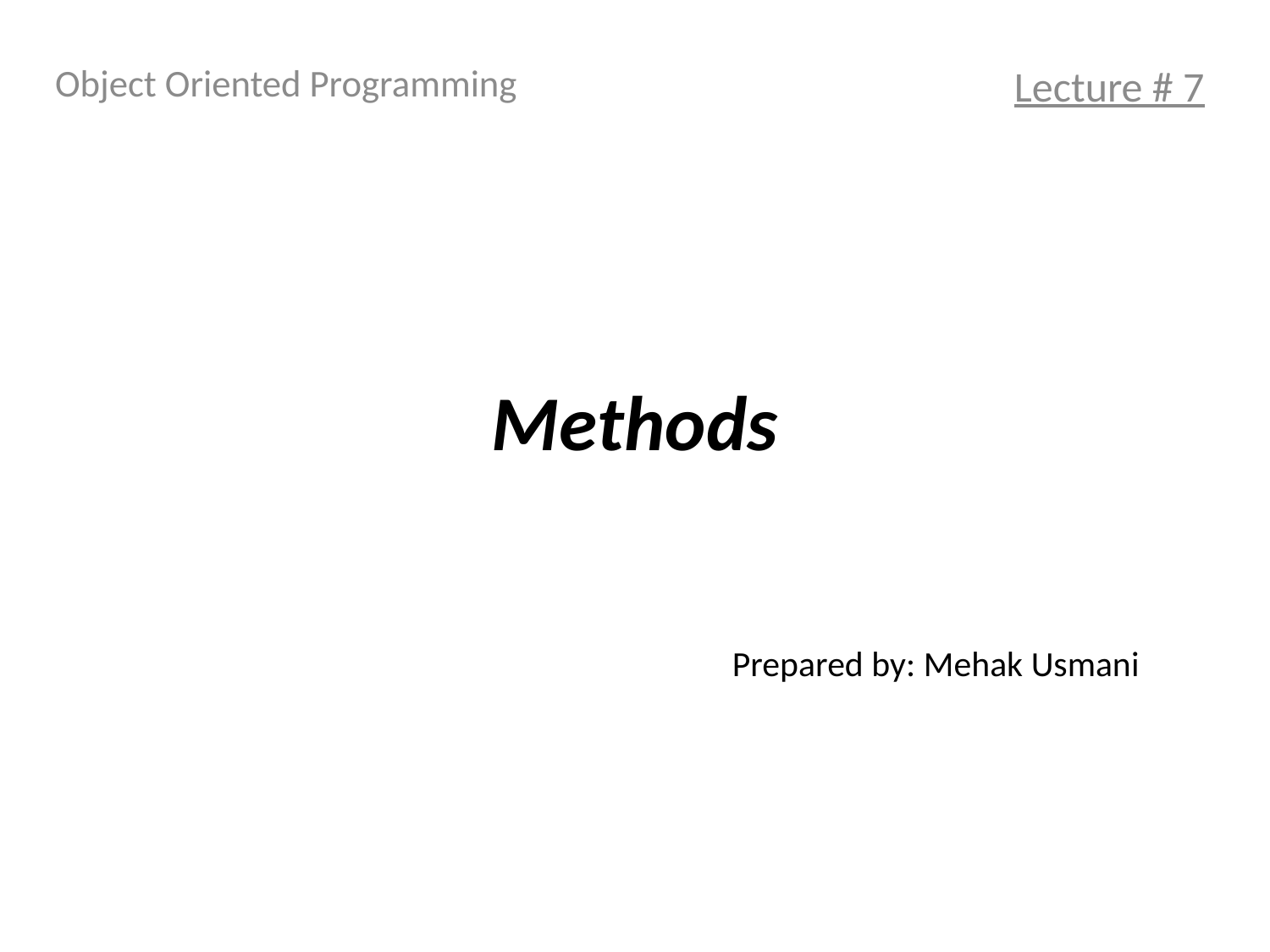

Object Oriented Programming
Lecture # 7
# Methods
Prepared by: Mehak Usmani